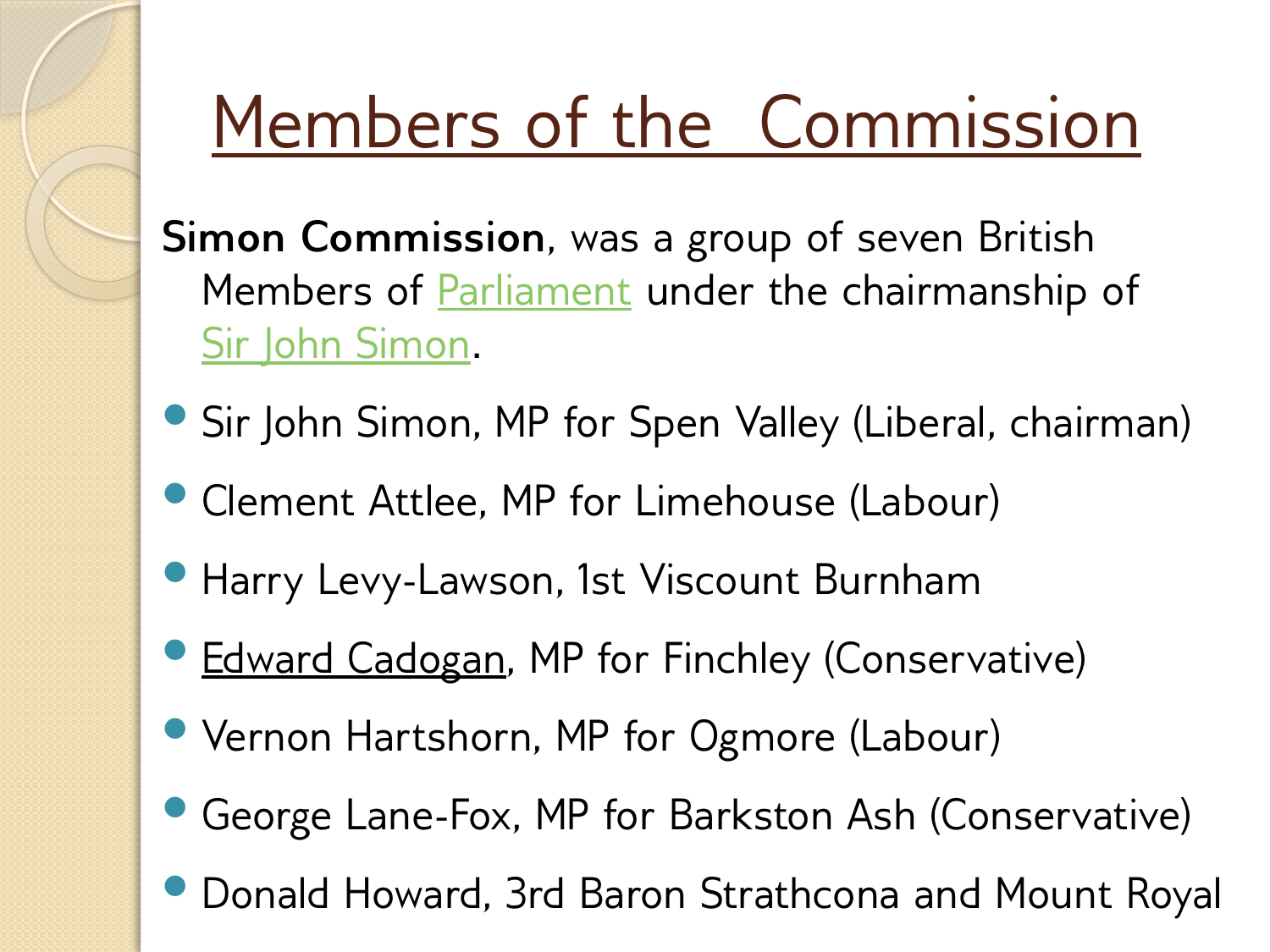

# Members of the  Commission
Simon Commission, was a group of seven British Members of Parliament under the chairmanship of Sir John Simon.
Sir John Simon, MP for Spen Valley (Liberal, chairman)
Clement Attlee, MP for Limehouse (Labour)
Harry Levy-Lawson, 1st Viscount Burnham
Edward Cadogan, MP for Finchley (Conservative)
Vernon Hartshorn, MP for Ogmore (Labour)
George Lane-Fox, MP for Barkston Ash (Conservative)
Donald Howard, 3rd Baron Strathcona and Mount Royal